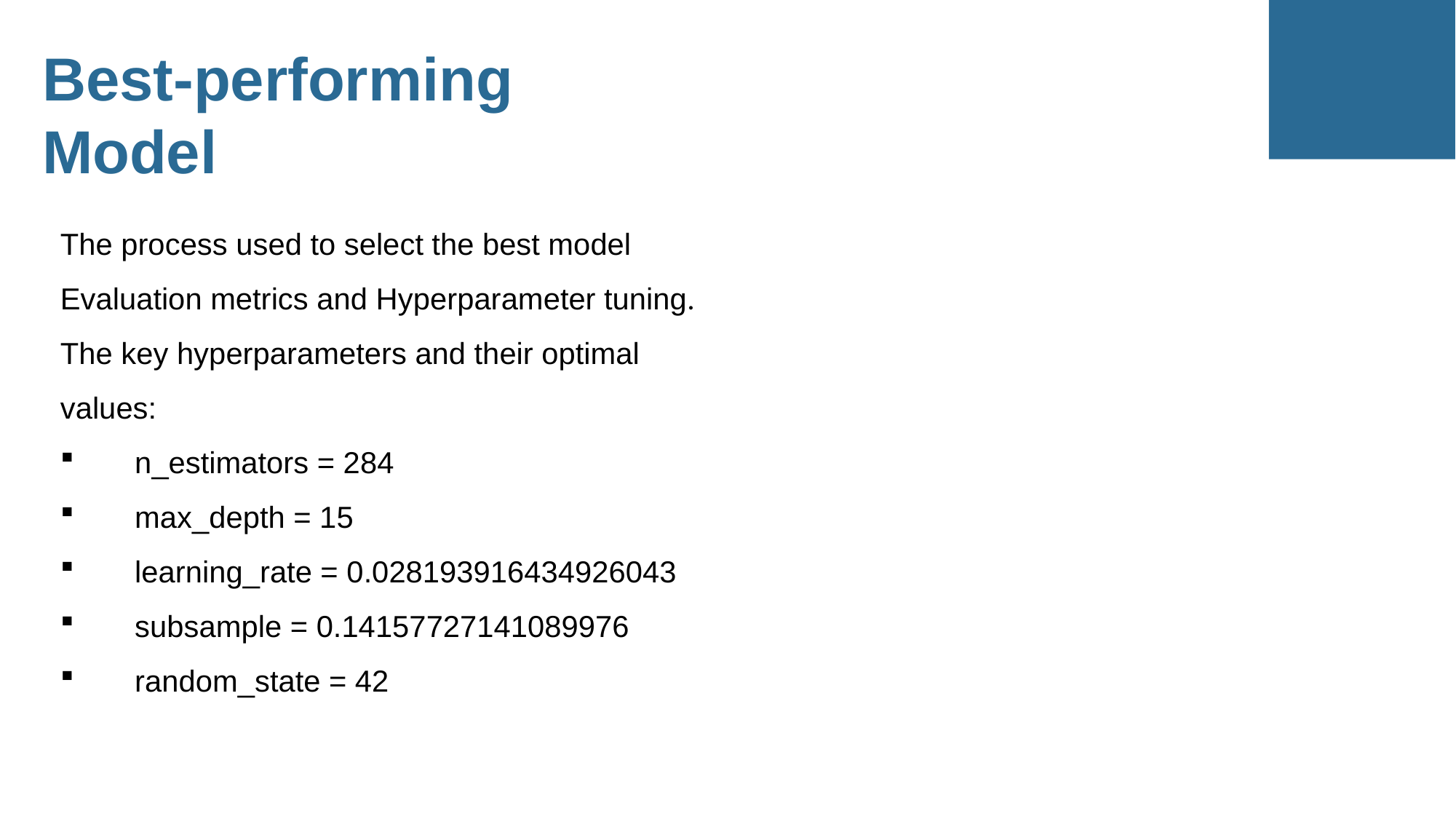

Best-performing Model
The process used to select the best model Evaluation metrics and Hyperparameter tuning. The key hyperparameters and their optimal values:
    n_estimators = 284
    max_depth = 15
    learning_rate = 0.028193916434926043
    subsample = 0.14157727141089976
    random_state = 42